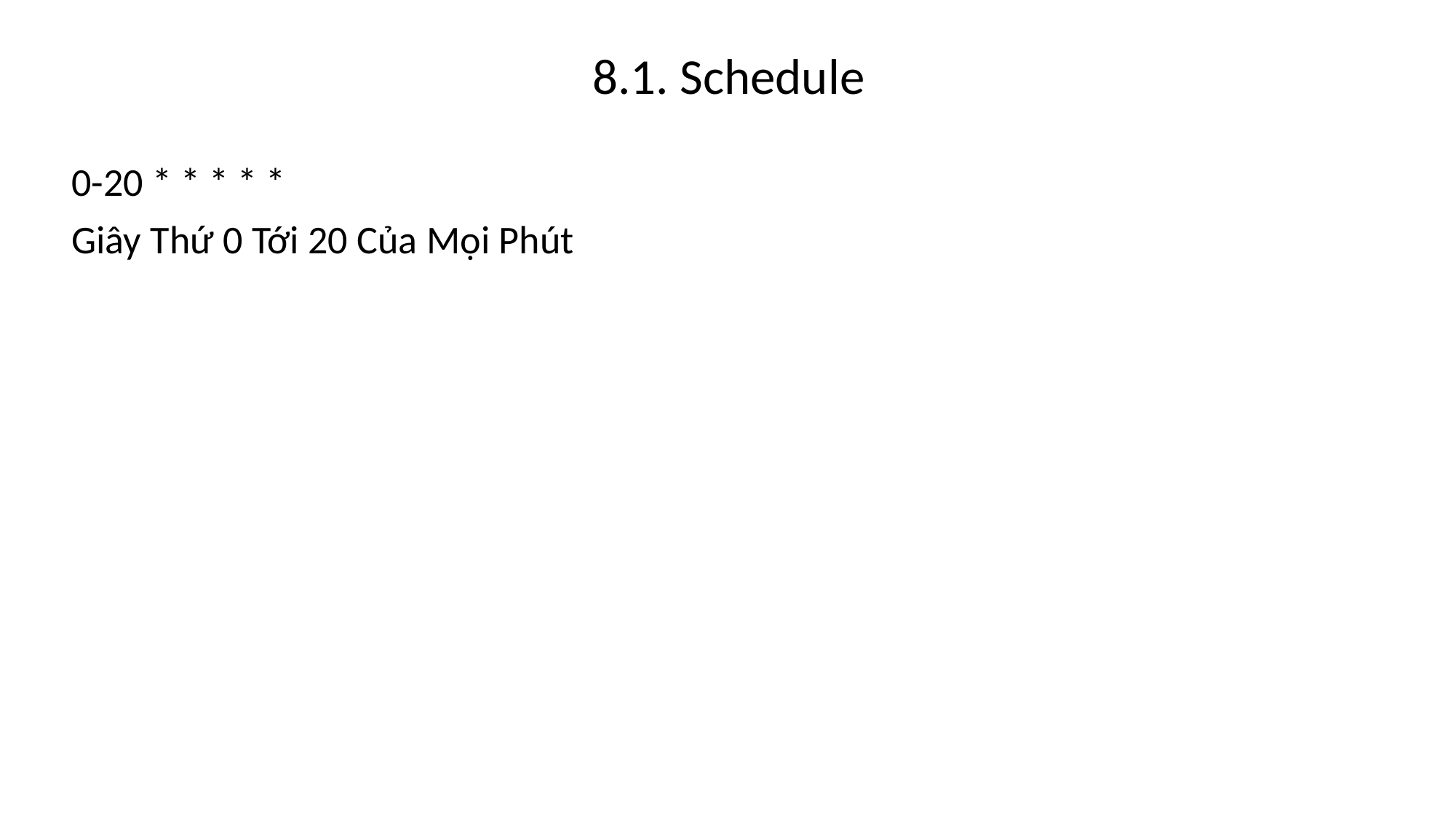

8.1. Schedule
0-20 * * * * *
Giây Thứ 0 Tới 20 Của Mọi Phút